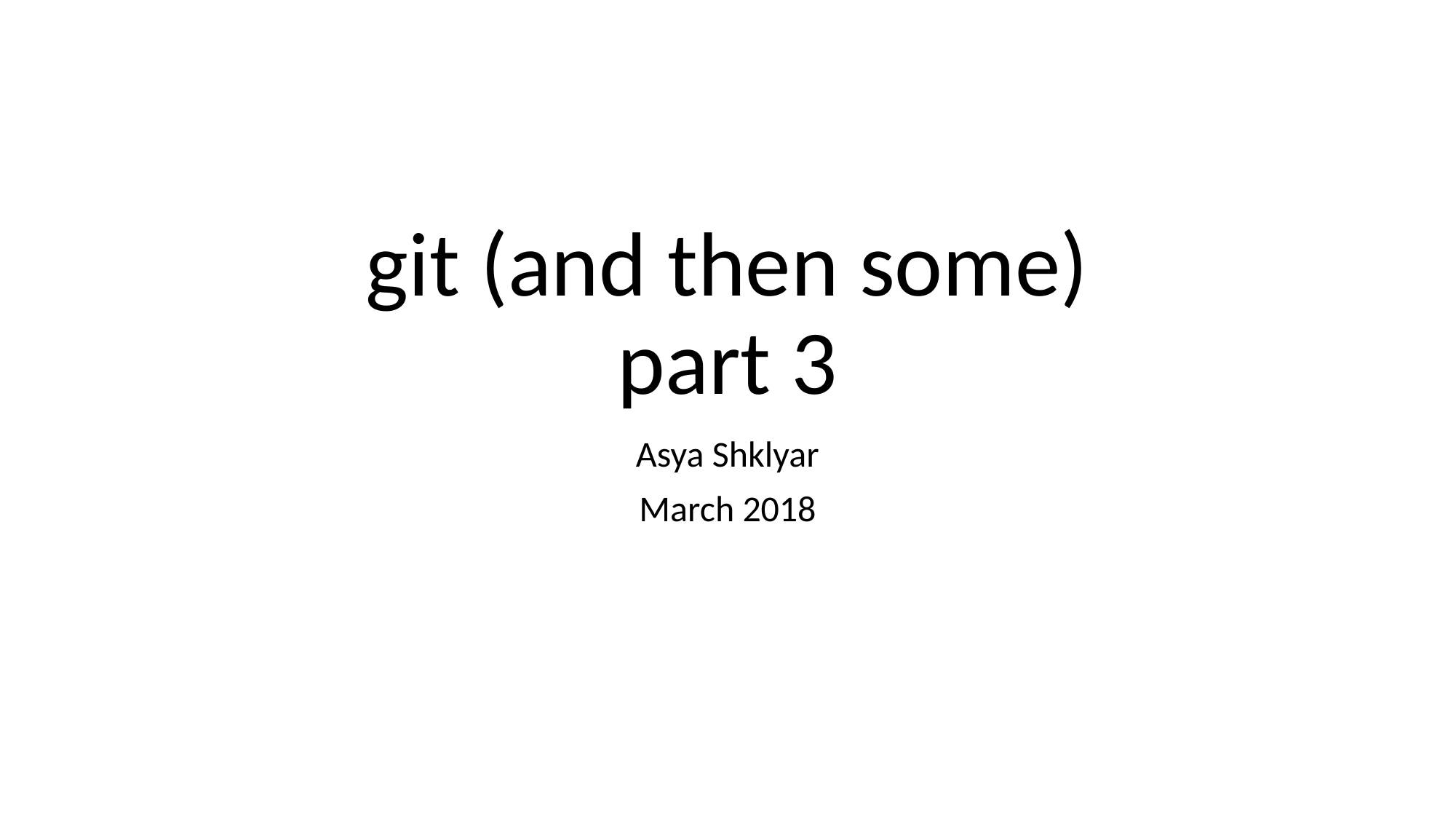

# git (and then some) part 3
Asya Shklyar
March 2018